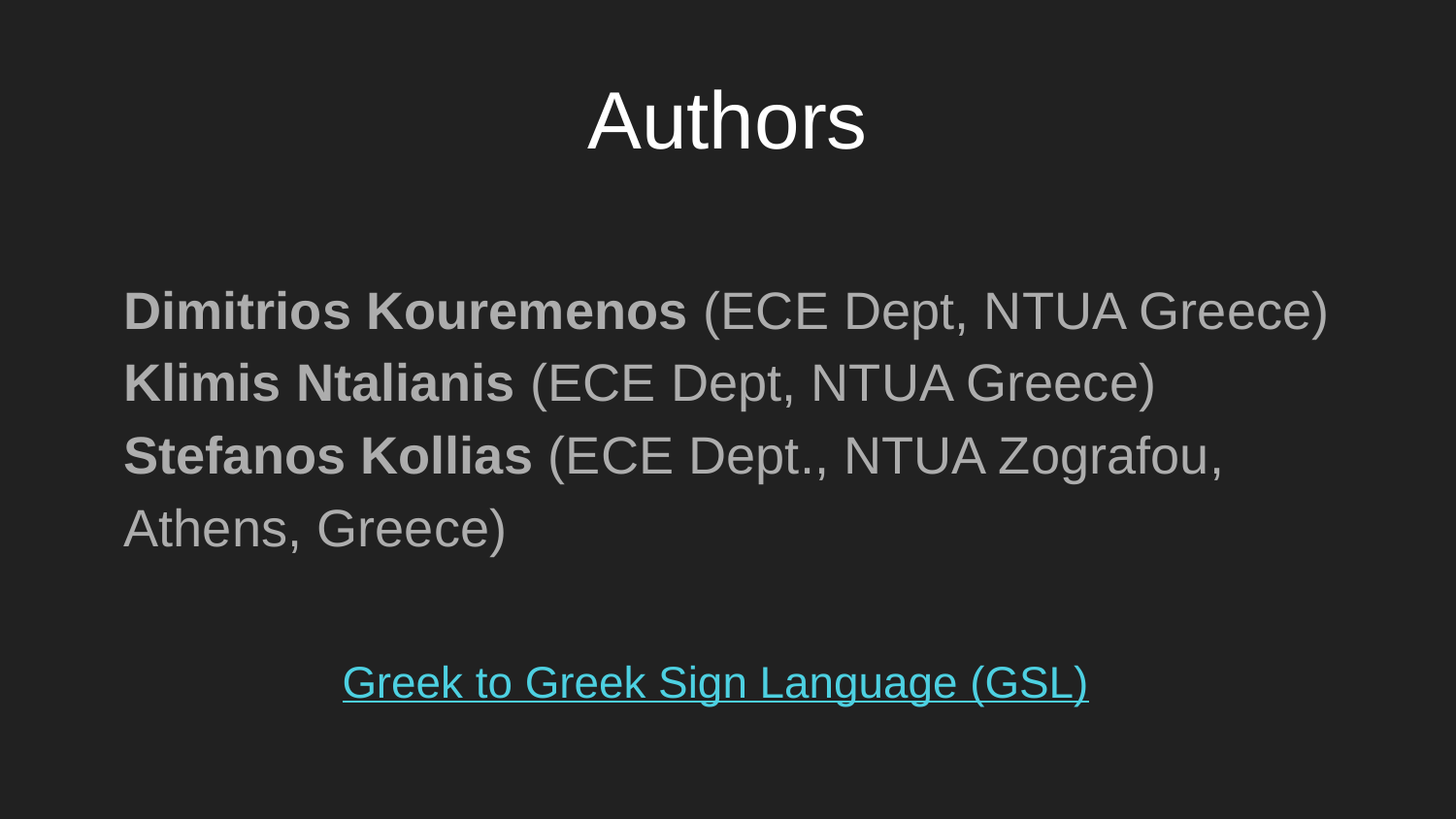

Authors
Dimitrios Kouremenos (ECE Dept, NTUA Greece)
Klimis Ntalianis (ECE Dept, NTUA Greece)
Stefanos Kollias (ECE Dept., NTUA Zografou, Athens, Greece)
Greek to Greek Sign Language (GSL)